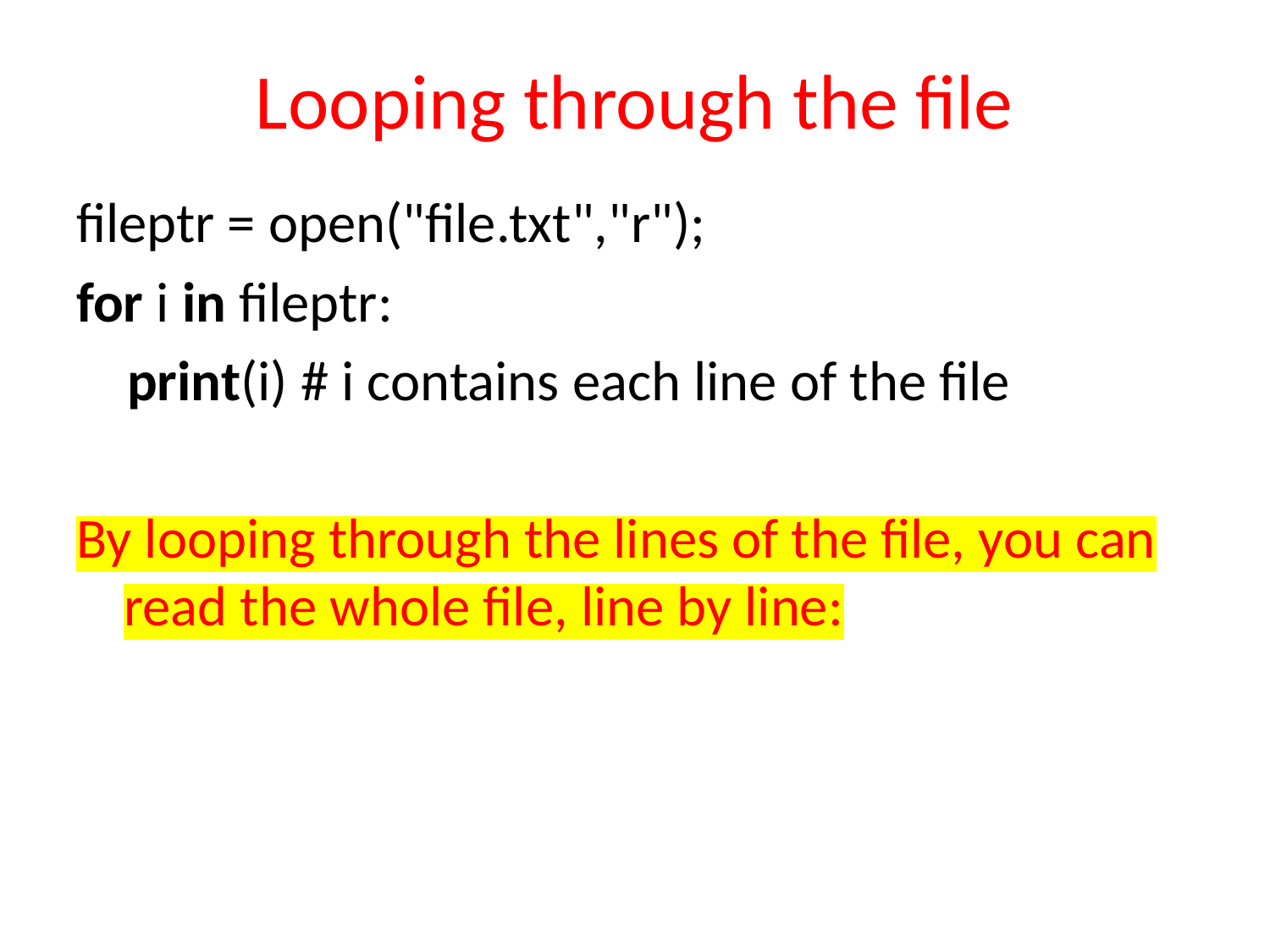

# Looping through the file
fileptr = open("file.txt","r");
for i in fileptr:
    print(i) # i contains each line of the file

By looping through the lines of the file, you can read the whole file, line by line: